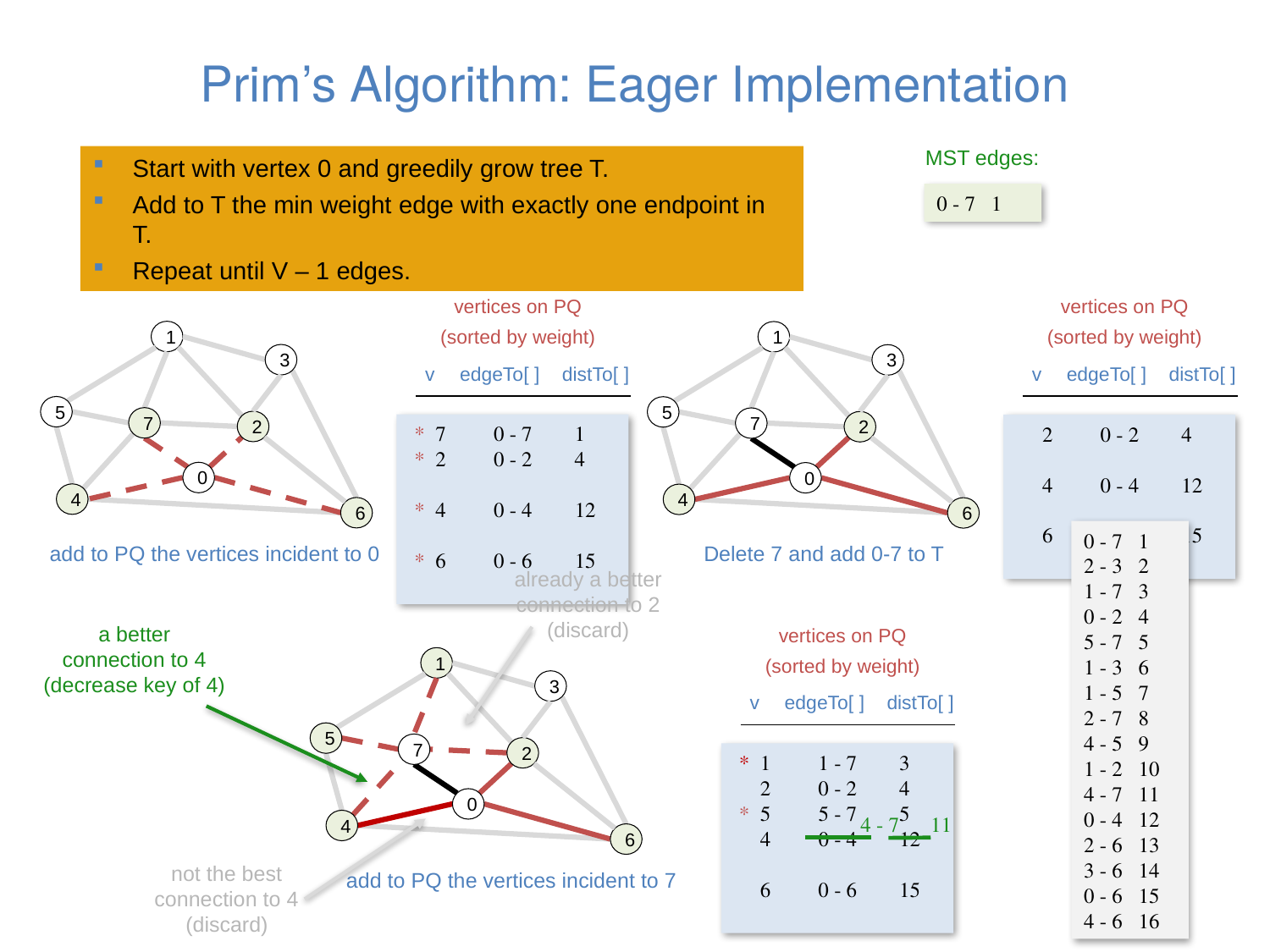

# Prim’s Algorithm: Eager Implementation
MST edges:
Start with vertex 0 and greedily grow tree T.
Add to T the min weight edge with exactly one endpoint in T.
Repeat until V – 1 edges.
0 - 7   1
vertices on PQ
(sorted by weight)
vertices on PQ
(sorted by weight)
1
1
3
3
v
edgeTo[ ]
distTo[ ]
v
edgeTo[ ]
distTo[ ]
5
5
7
7
2
2
 *  7         0 - 7        1
 *  2         0 - 2        4
 *  4         0 - 4        12
 *  6         0 - 6        15
     2         0 - 2        4
     4         0 - 4        12
     6         0 - 6        15
0
0
4
4
6
6
0 - 7   1
2 - 3   2
1 - 7   3
0 - 2   4
5 - 7   5
1 - 3   6
1 - 5   7
2 - 7   8
4 - 5   9
1 - 2   10
4 - 7   11
0 - 4   12
2 - 6   13
3 - 6   14
0 - 6   15
4 - 6   16
add to PQ the vertices incident to 0
Delete 7 and add 0-7 to T
already a better
connection to 2
(discard)
a better
connection to 4
(decrease key of 4)
vertices on PQ
(sorted by weight)
1
3
v
edgeTo[ ]
distTo[ ]
5
7
2
 *  1         1 - 7        3
     2         0 - 2        4
 *  5         5 - 7        5
     4         0 - 4        12
     6         0 - 6        15
0
4 - 7
11
4
6
not the best
connection to 4
(discard)
add to PQ the vertices incident to 7